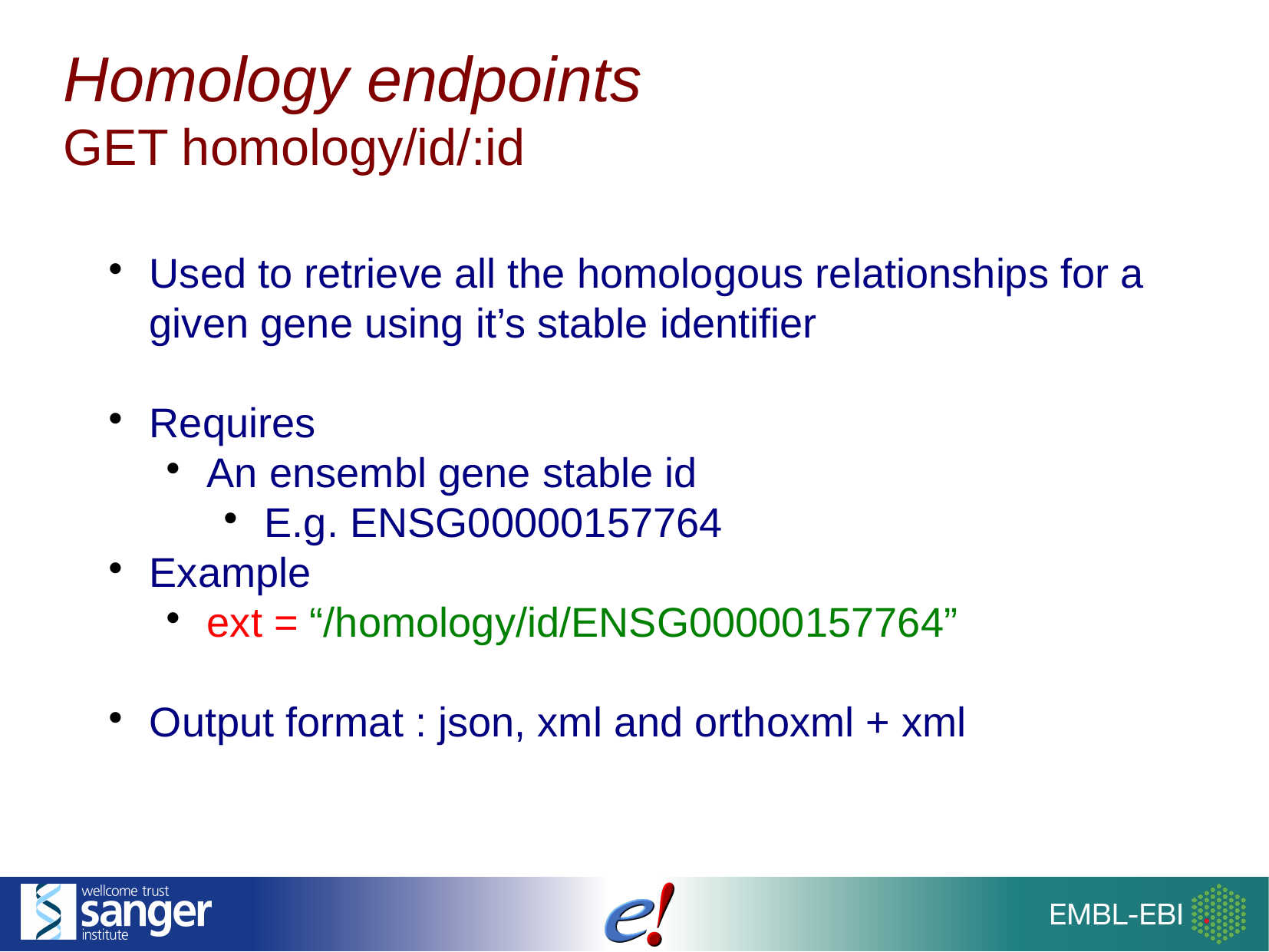

Homology endpoints
GET homology/id/:id

Used to retrieve all the homologous relationships for a given gene using it’s stable identifier

Requires
An ensembl gene stable id
E.g. ENSG00000157764
Example
ext = “/homology/id/ENSG00000157764”

Output format : json, xml and orthoxml + xml